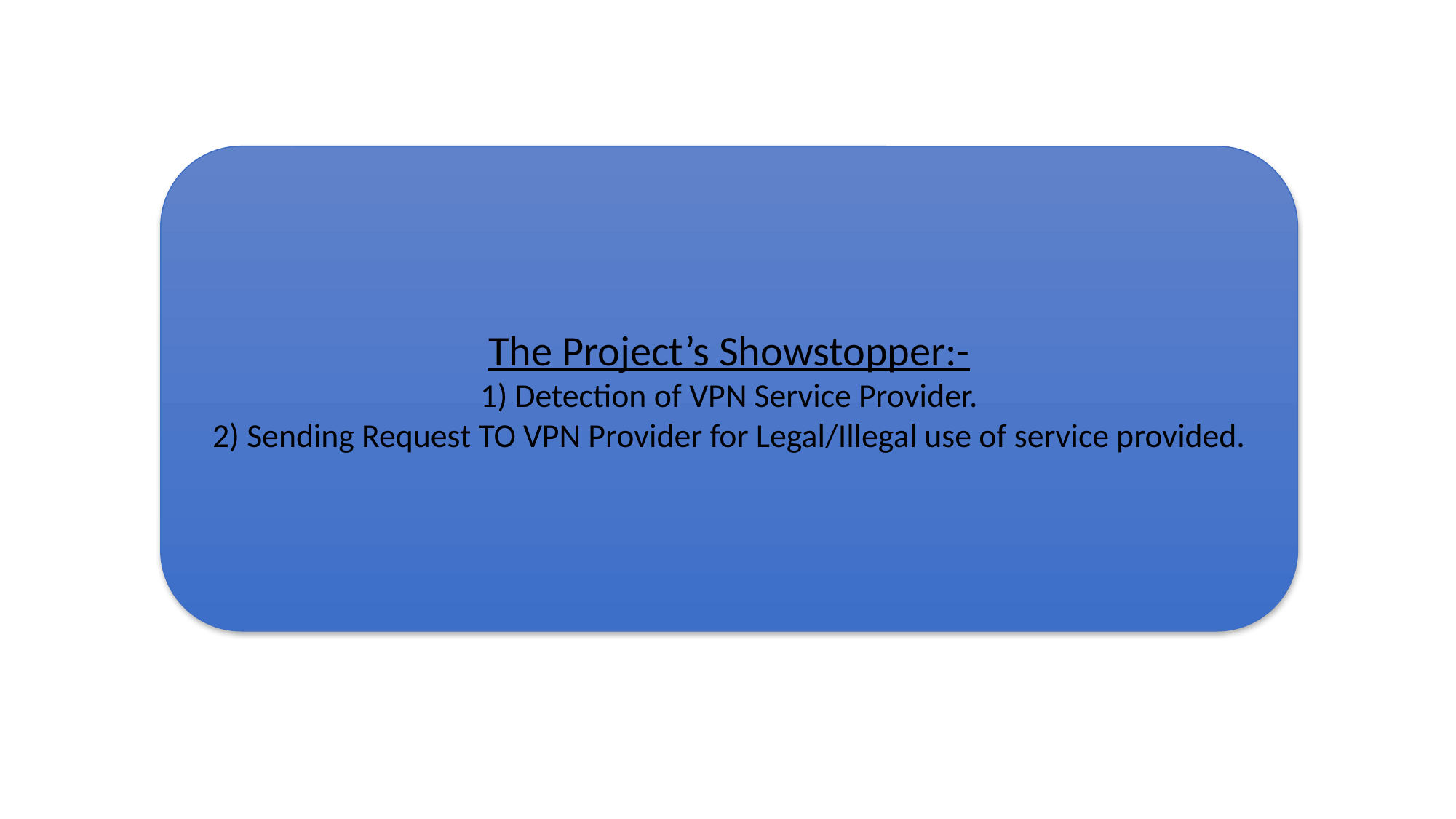

The Project’s Showstopper:-
1) Detection of VPN Service Provider.
2) Sending Request TO VPN Provider for Legal/Illegal use of service provided.